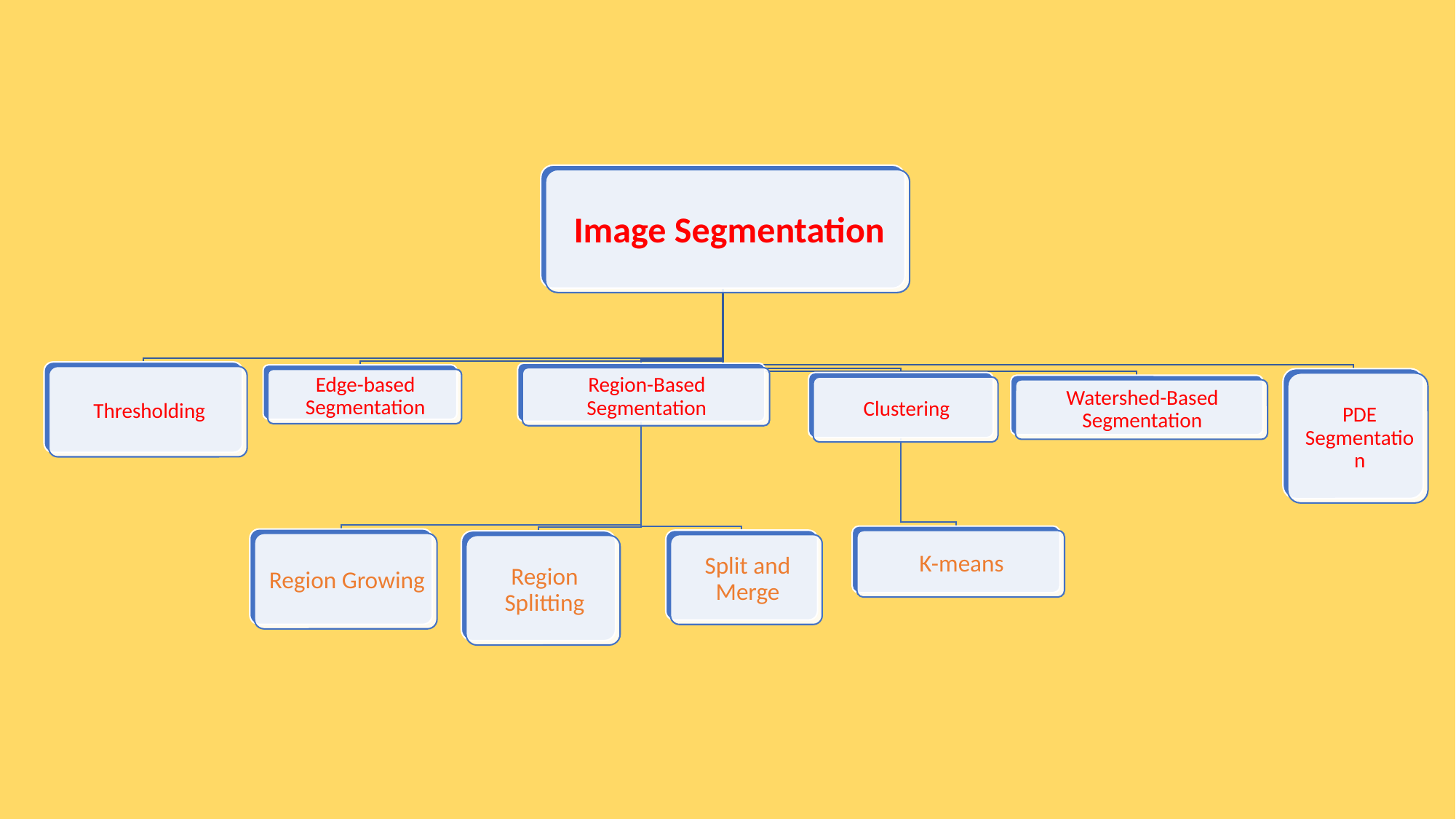

Image Segmentation
Thresholding
Edge-based Segmentation
Region-Based Segmentation
Region Growing
Region Splitting
Split and Merge
Clustering
K-means
Watershed-Based Segmentation
PDE Segmentation